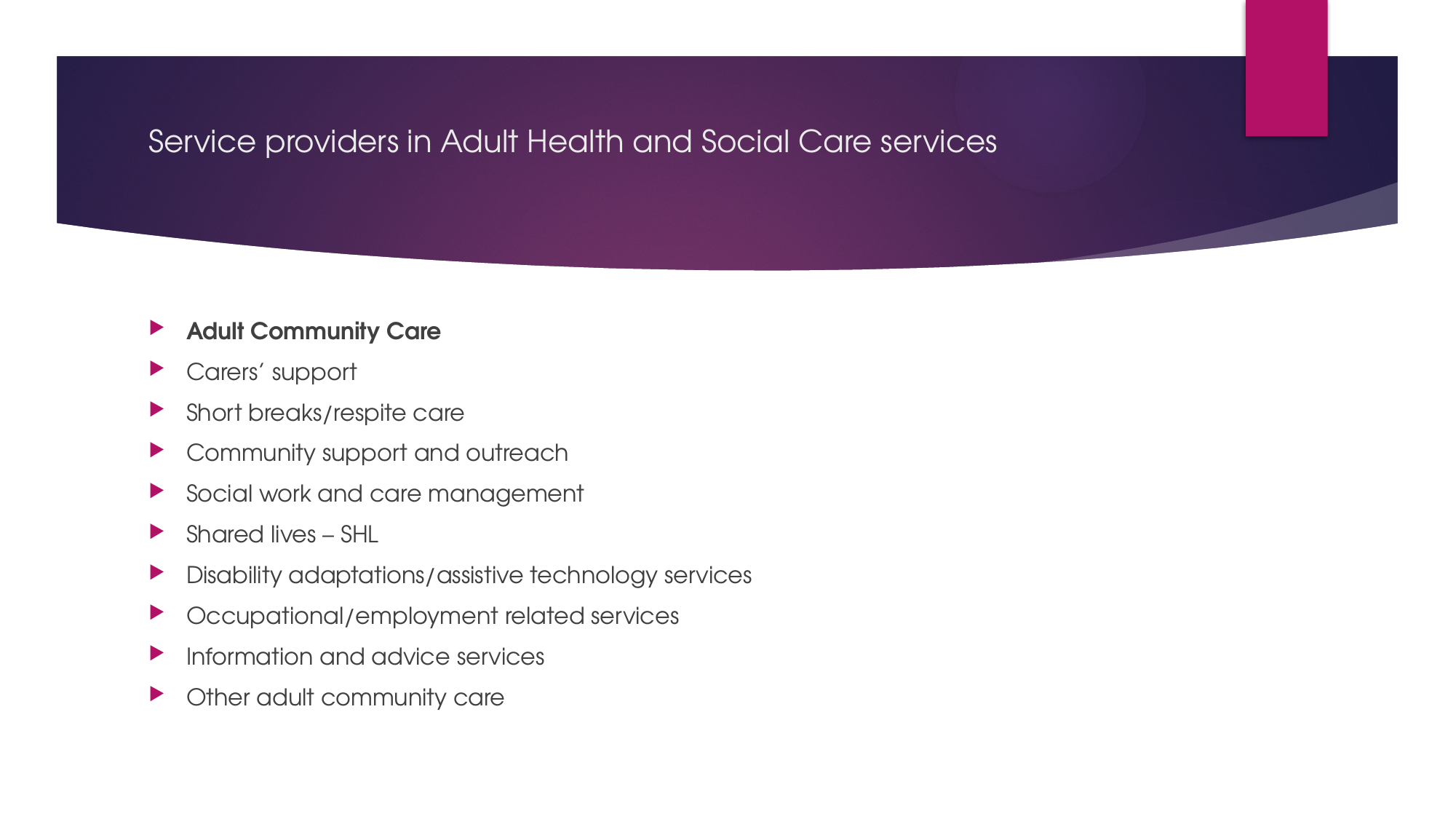

# Service providers in Adult Health and Social Care services
Adult Community Care
Carers’ support
Short breaks/respite care
Community support and outreach
Social work and care management
Shared lives – SHL
Disability adaptations/assistive technology services
Occupational/employment related services
Information and advice services
Other adult community care